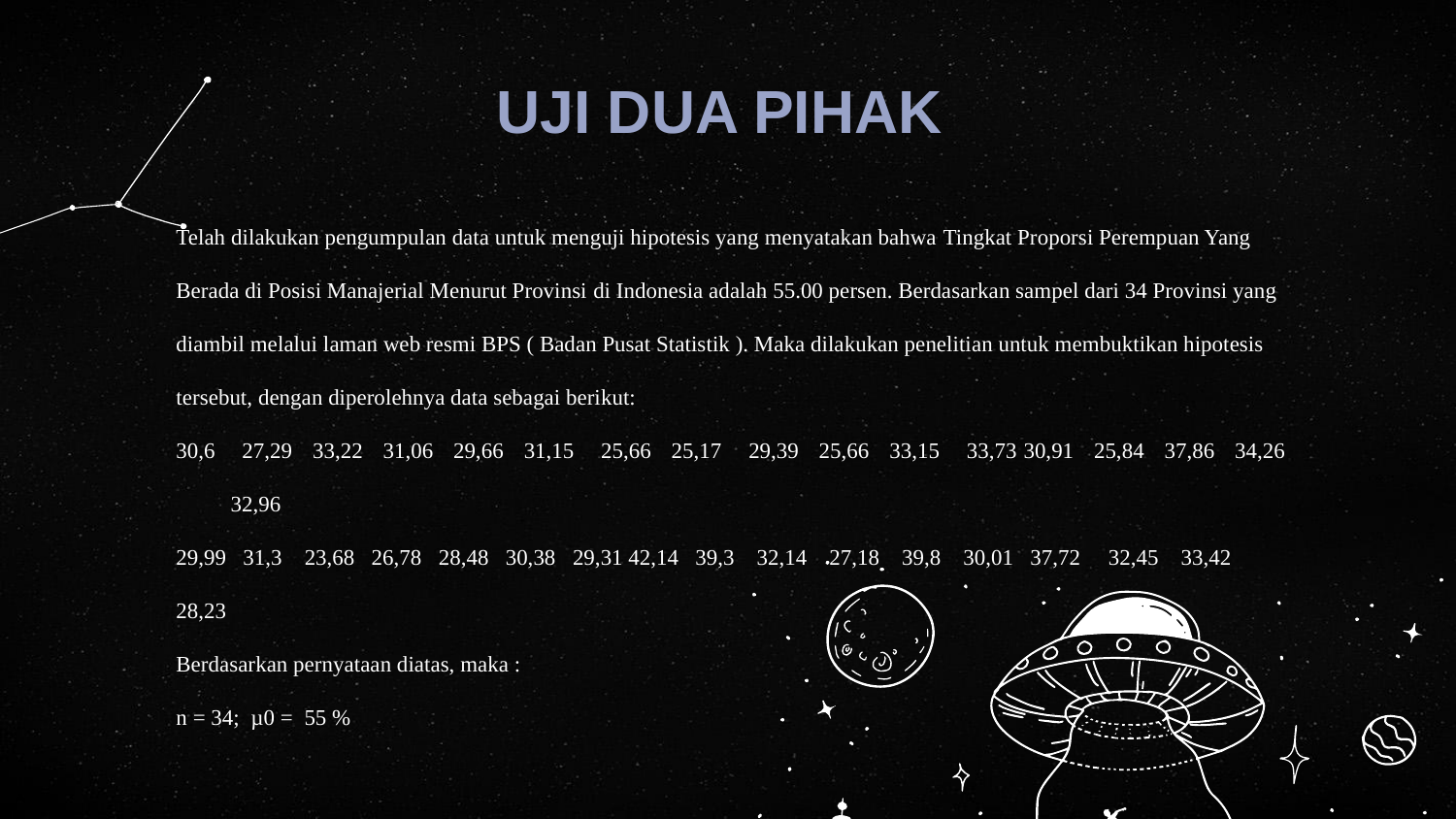

# UJI DUA PIHAK
Telah dilakukan pengumpulan data untuk menguji hipotesis yang menyatakan bahwa Tingkat Proporsi Perempuan Yang
Berada di Posisi Manajerial Menurut Provinsi di Indonesia adalah 55.00 persen. Berdasarkan sampel dari 34 Provinsi yang
diambil melalui laman web resmi BPS ( Badan Pusat Statistik ). Maka dilakukan penelitian untuk membuktikan hipotesis
tersebut, dengan diperolehnya data sebagai berikut:
30,6    27,29   33,22   31,06   29,66   31,15    25,66   25,17    29,39   25,66   33,15    33,73 30,91   25,84   37,86   34,26   32,96
29,99   31,3    23,68   26,78   28,48   30,38   29,31 42,14   39,3    32,14    27,18    39,8    30,01   37,72     32,45    33,42
28,23
Berdasarkan pernyataan diatas, maka :
n = 34;  µ0 =  55 %